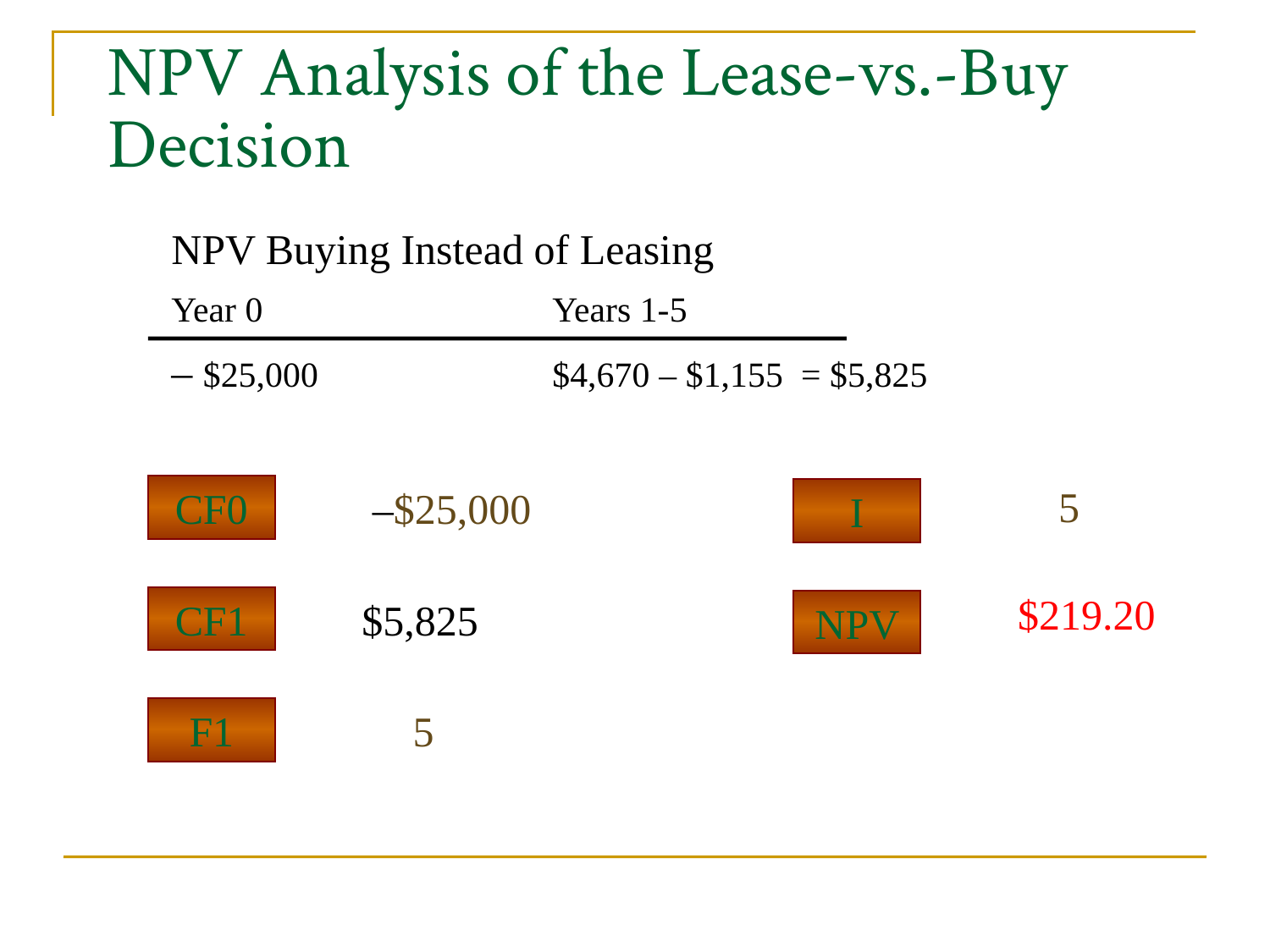

# NPV Analysis of the Lease-vs.-Buy Decision
NPV Buying Instead of Leasing
Year 0			Years 1-5
– $25,000	         	$4,670 – $1,155  = $5,825

5
CF0
–$25,000
I
$219.20
CF1
$5,825
NPV
F1
5